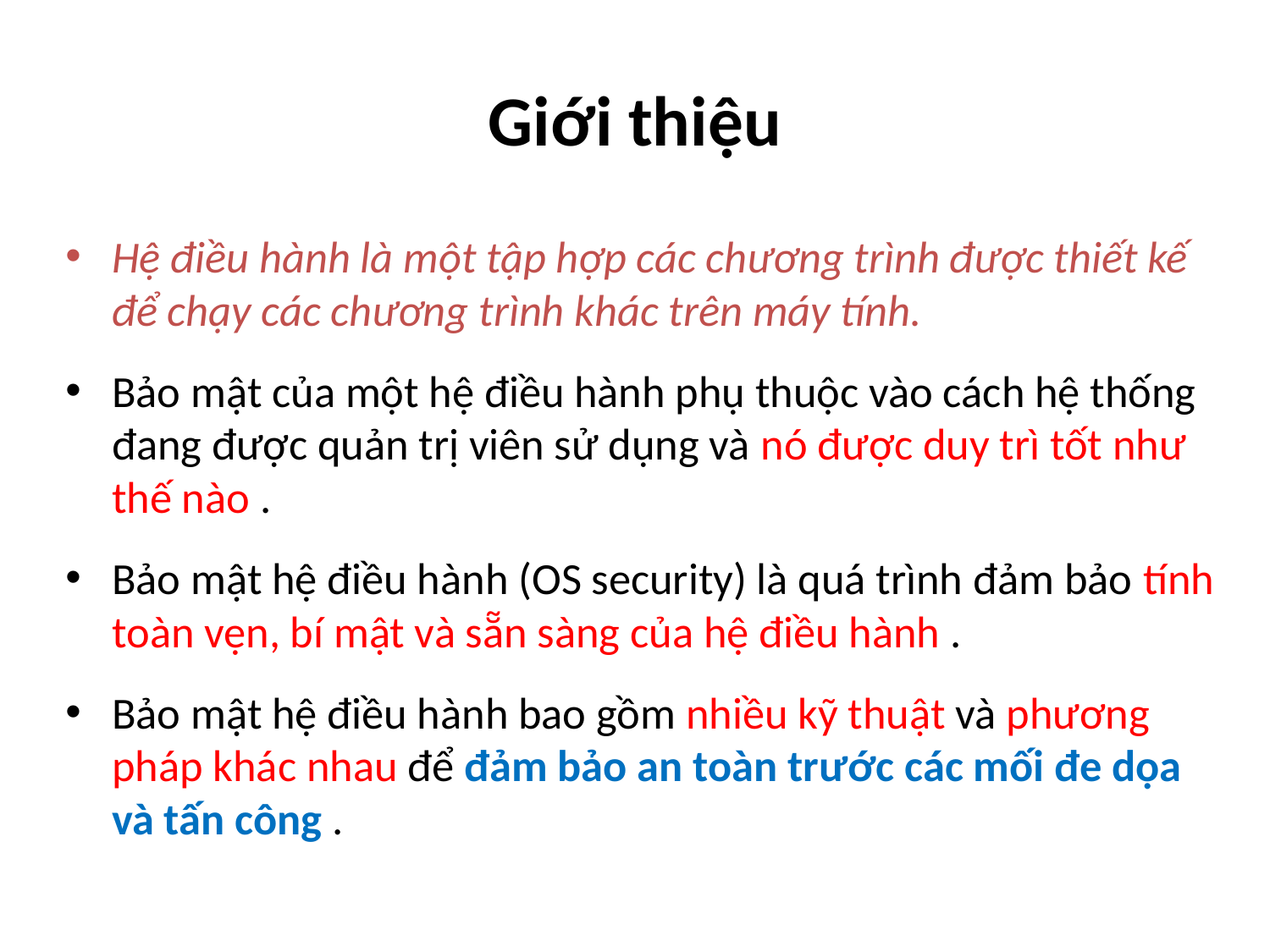

# Giới thiệu
Hệ điều hành là một tập hợp các chương trình được thiết kế để chạy các chương trình khác trên máy tính.
Bảo mật của một hệ điều hành phụ thuộc vào cách hệ thống đang được quản trị viên sử dụng và nó được duy trì tốt như thế nào .
Bảo mật hệ điều hành (OS security) là quá trình đảm bảo tính toàn vẹn, bí mật và sẵn sàng của hệ điều hành .
Bảo mật hệ điều hành bao gồm nhiều kỹ thuật và phương pháp khác nhau để đảm bảo an toàn trước các mối đe dọa và tấn công .